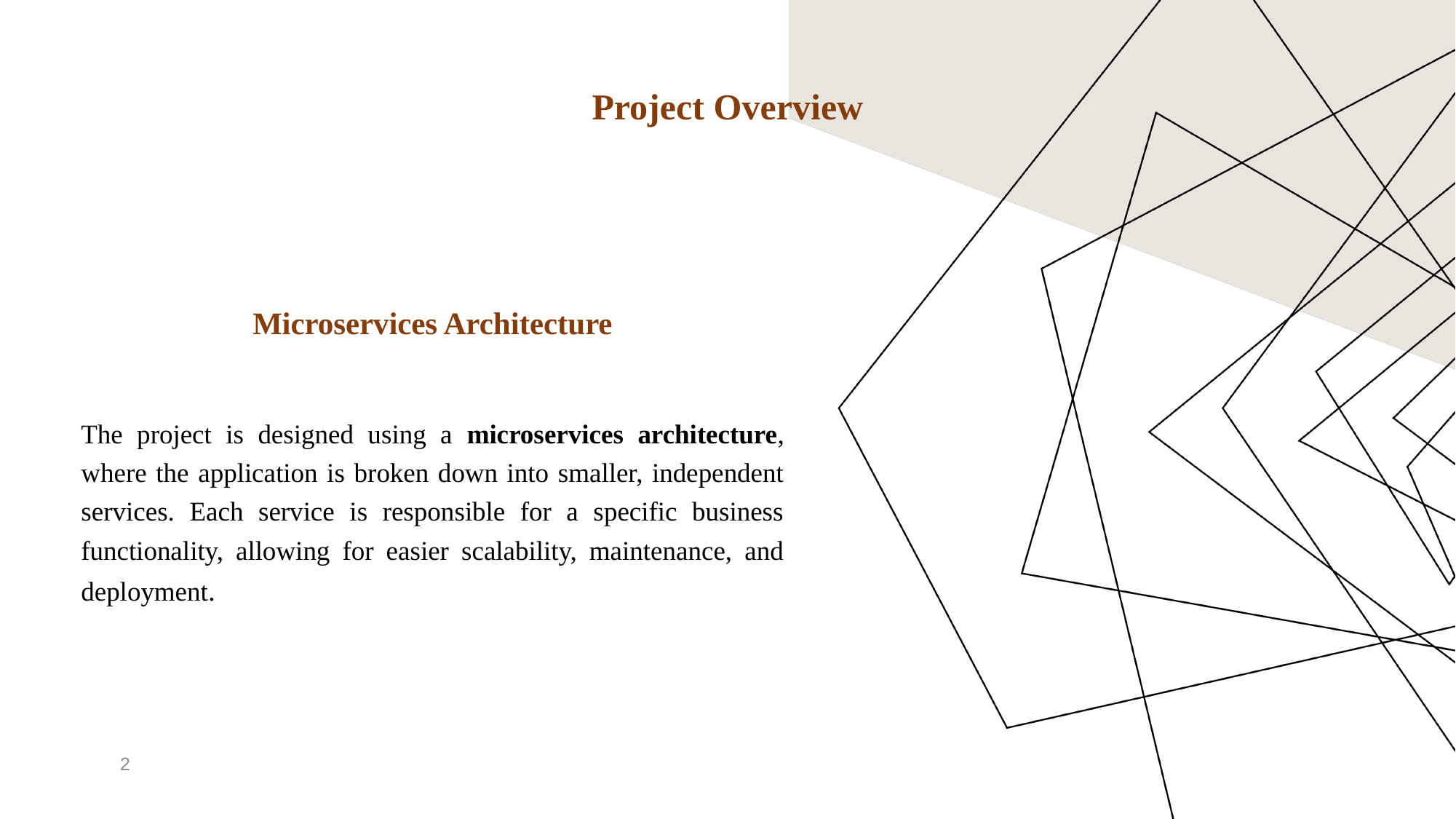

Project Overview

Microservices Architecture

The project is designed using a microservices architecture, where the application is broken down into smaller, independent services. Each service is responsible for a specific business functionality, allowing for easier scalability, maintenance, and deployment.

2